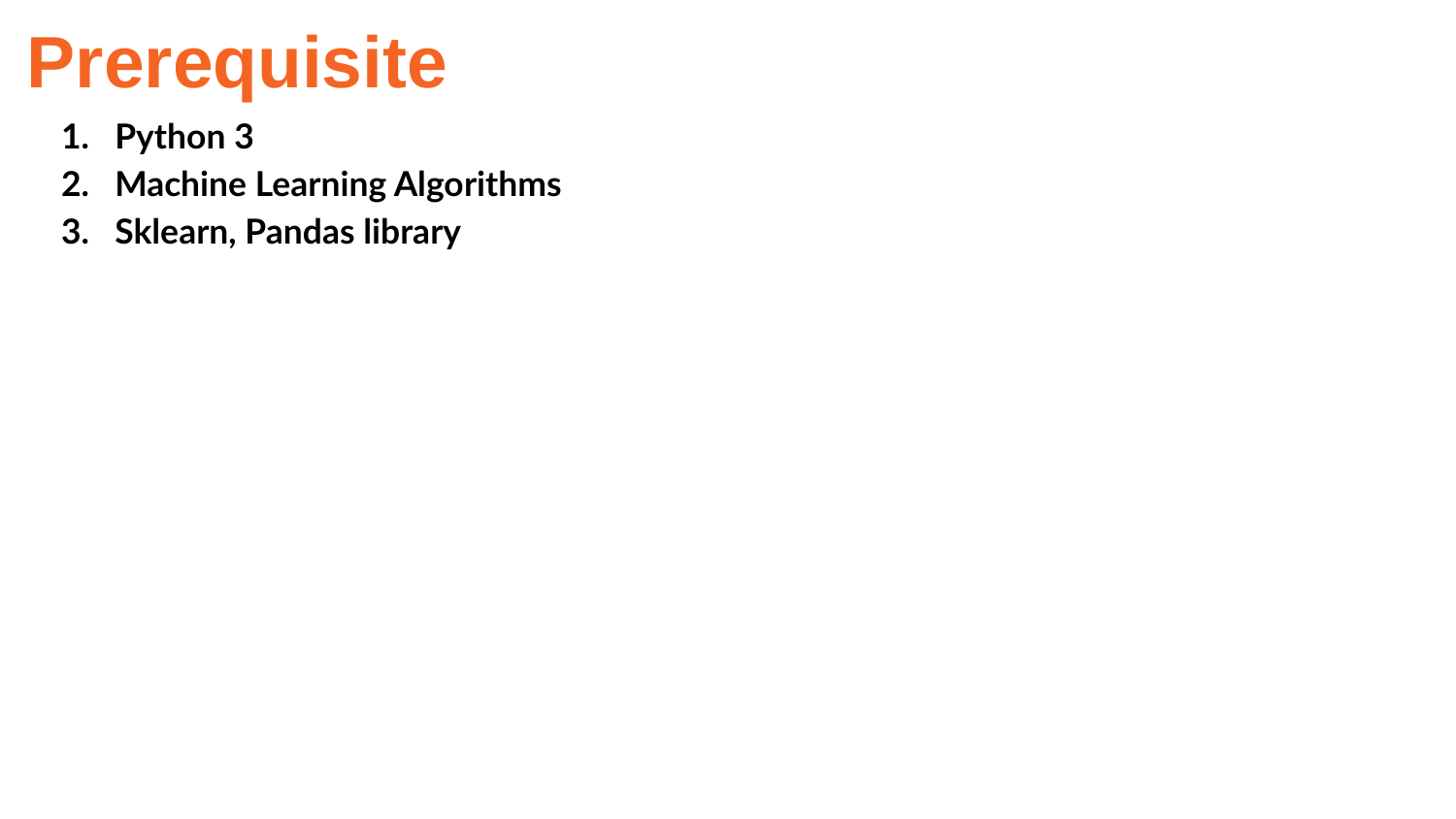

Prerequisite
Python 3
Machine Learning Algorithms
Sklearn, Pandas library